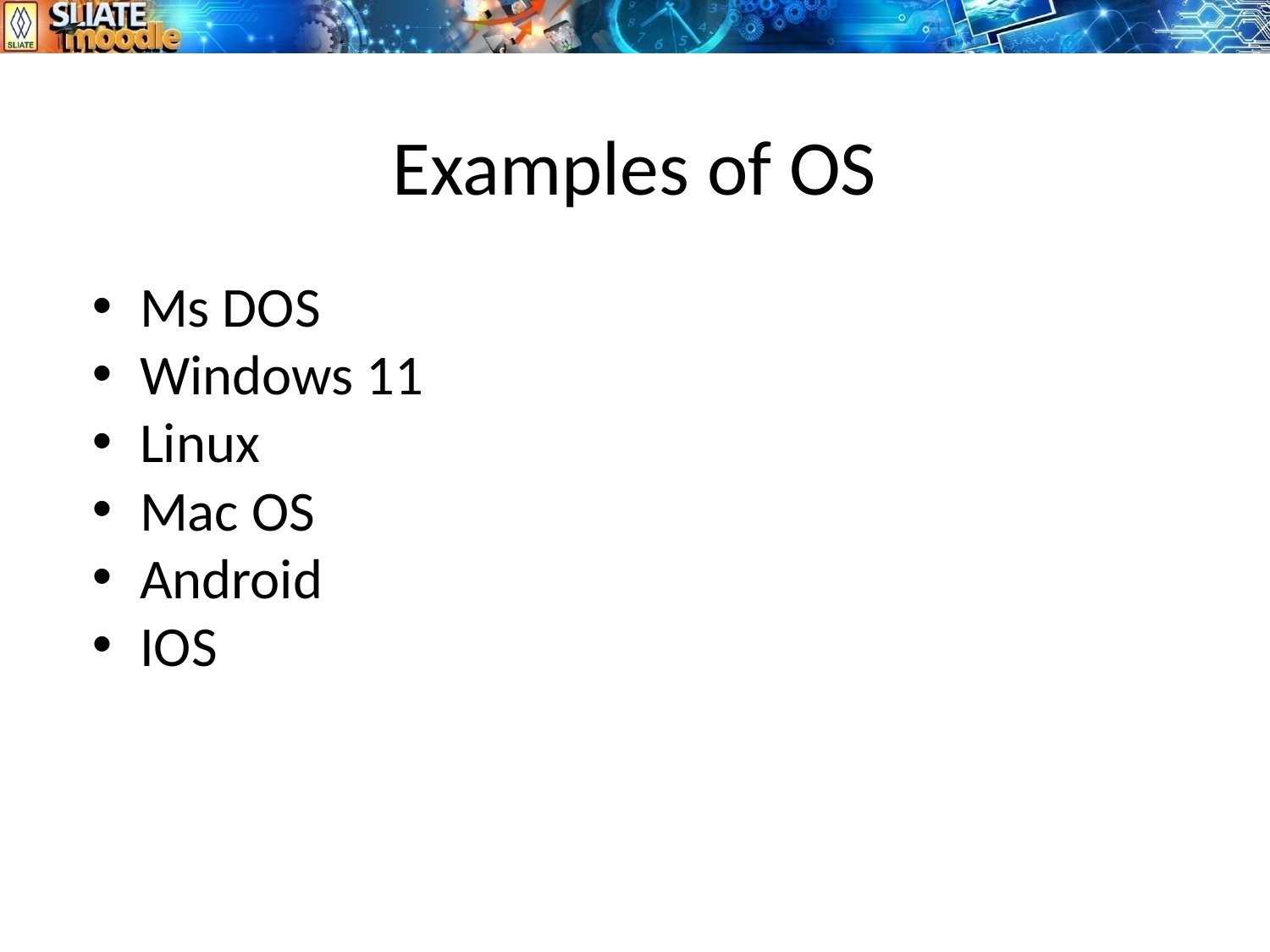

# Examples of OS
Ms DOS
Windows 11
Linux
Mac OS
Android
IOS